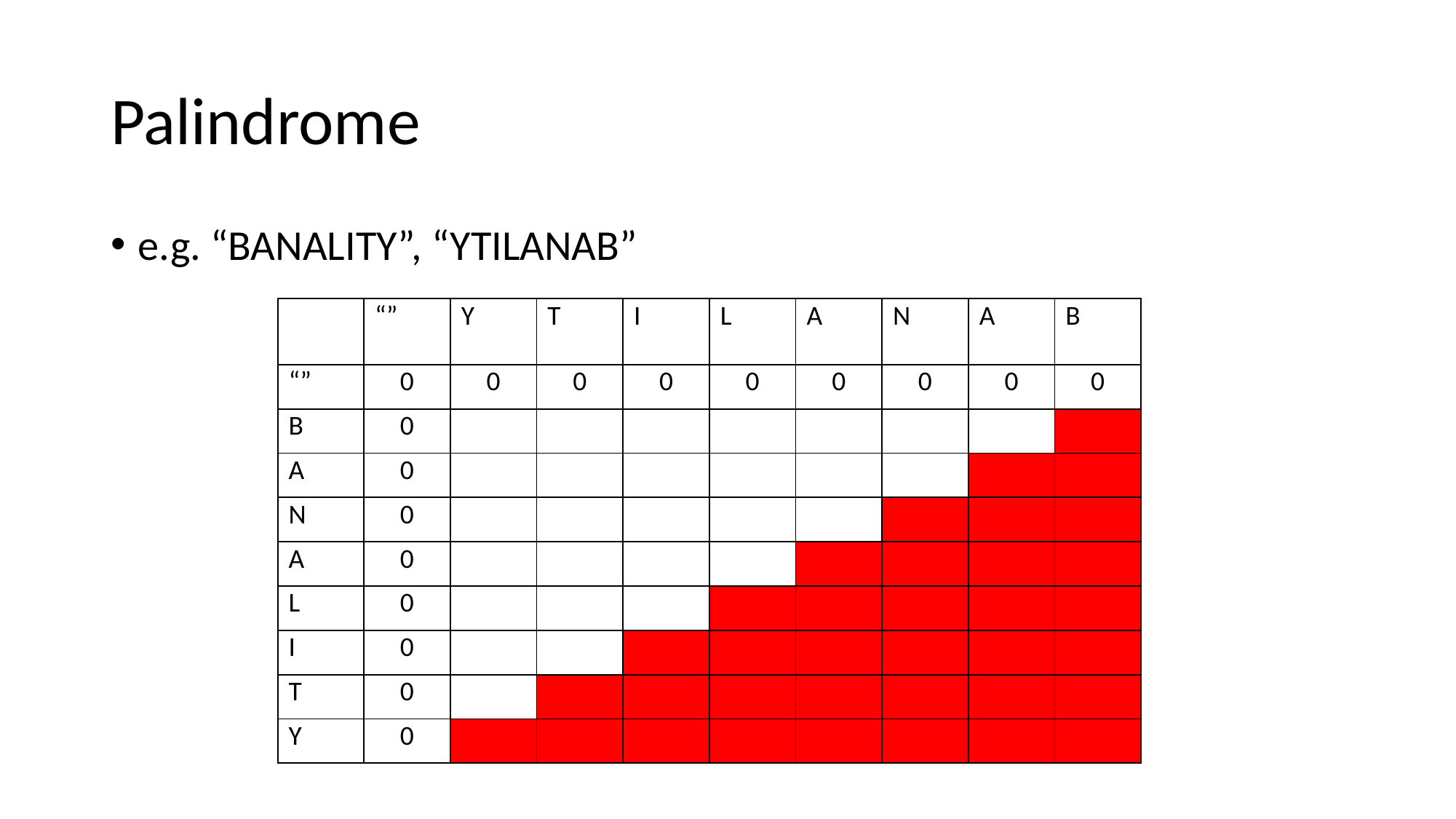

# Palindrome
e.g. “BANALITY”, “YTILANAB”

|  | “” | Y | T | I | L | A | N | A | B |
| --- | --- | --- | --- | --- | --- | --- | --- | --- | --- |
| “” | 0 | 0 | 0 | 0 | 0 | 0 | 0 | 0 | 0 |
| B | 0 |  |  |  |  |  |  |  |  |
| A | 0 |  |  |  |  |  |  |  |  |
| N | 0 |  |  |  |  |  |  |  |  |
| A | 0 |  |  |  |  |  |  |  |  |
| L | 0 |  |  |  |  |  |  |  |  |
| I | 0 |  |  |  |  |  |  |  |  |
| T | 0 |  |  |  |  |  |  |  |  |
| Y | 0 |  |  |  |  |  |  |  |  |